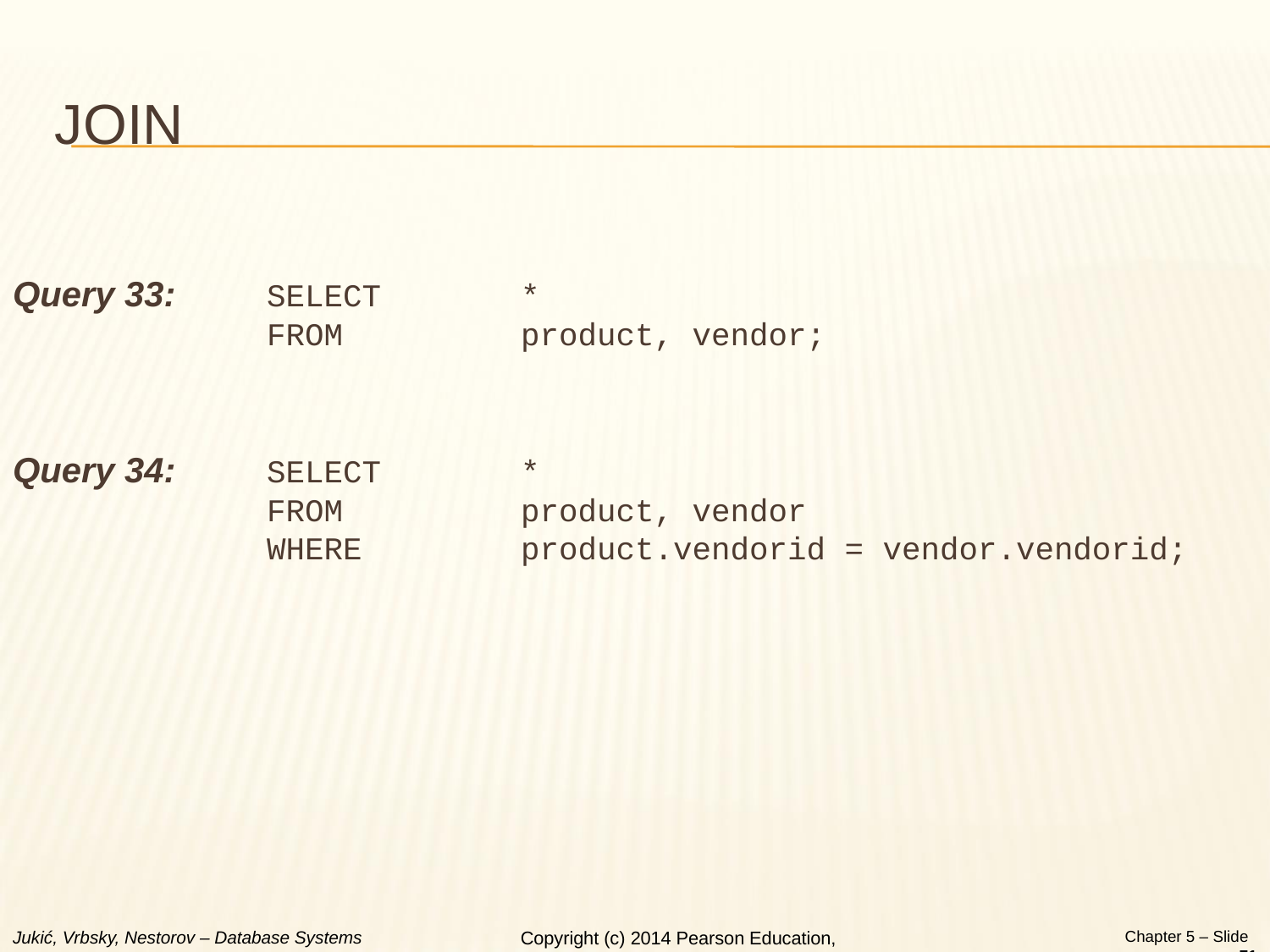

# JOIN

Query 33: 	SELECT 	*
		FROM 		product, vendor;

Query 34: 	SELECT 	*
		FROM 		product, vendor
		WHERE 		product.vendorid = vendor.vendorid;
Jukić, Vrbsky, Nestorov – Database Systems
Chapter 5 – Slide  71